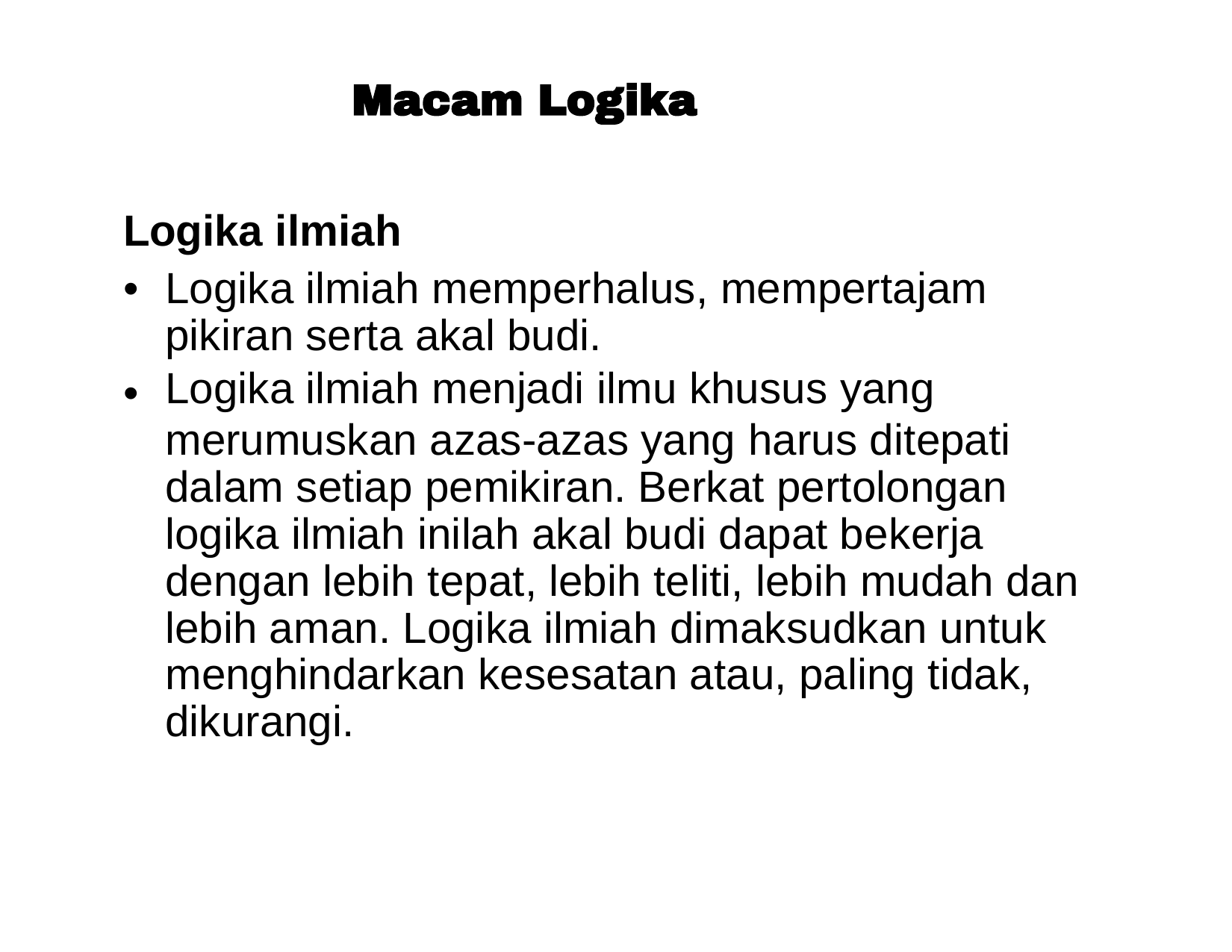

Macam Logika
Logika ilmiah
•
Logika
pikiran
Logika
ilmiah memperhalus, mempertajam
serta akal budi.
ilmiah menjadi ilmu khusus yang
•
merumuskan azas-azas yang harus ditepati
dalam setiap pemikiran. Berkat pertolongan logika ilmiah inilah akal budi dapat bekerja dengan lebih tepat, lebih teliti, lebih mudah dan lebih aman. Logika ilmiah dimaksudkan untuk menghindarkan kesesatan atau, paling tidak, dikurangi.